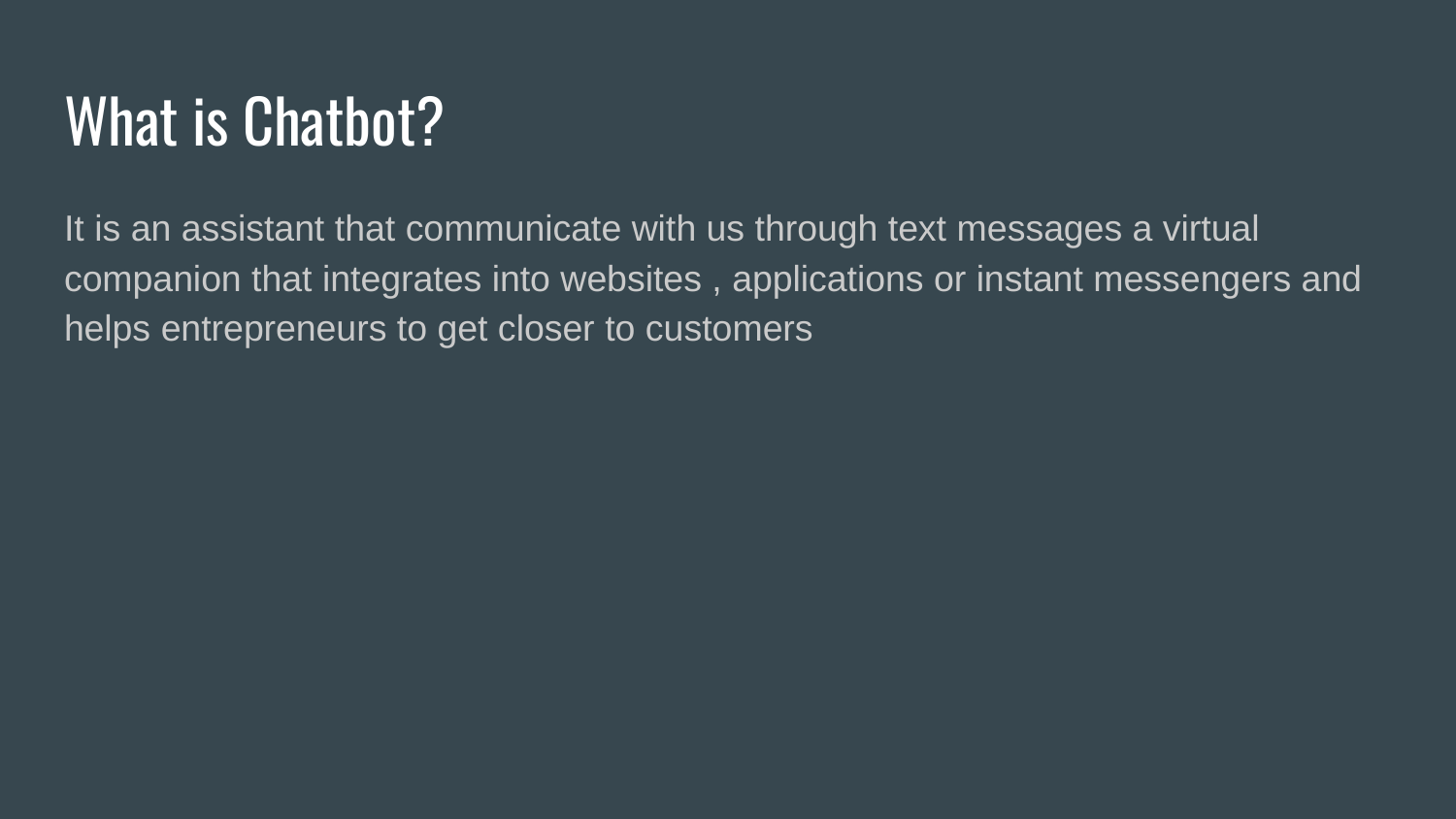

# What is Chatbot?
It is an assistant that communicate with us through text messages a virtual companion that integrates into websites , applications or instant messengers and helps entrepreneurs to get closer to customers